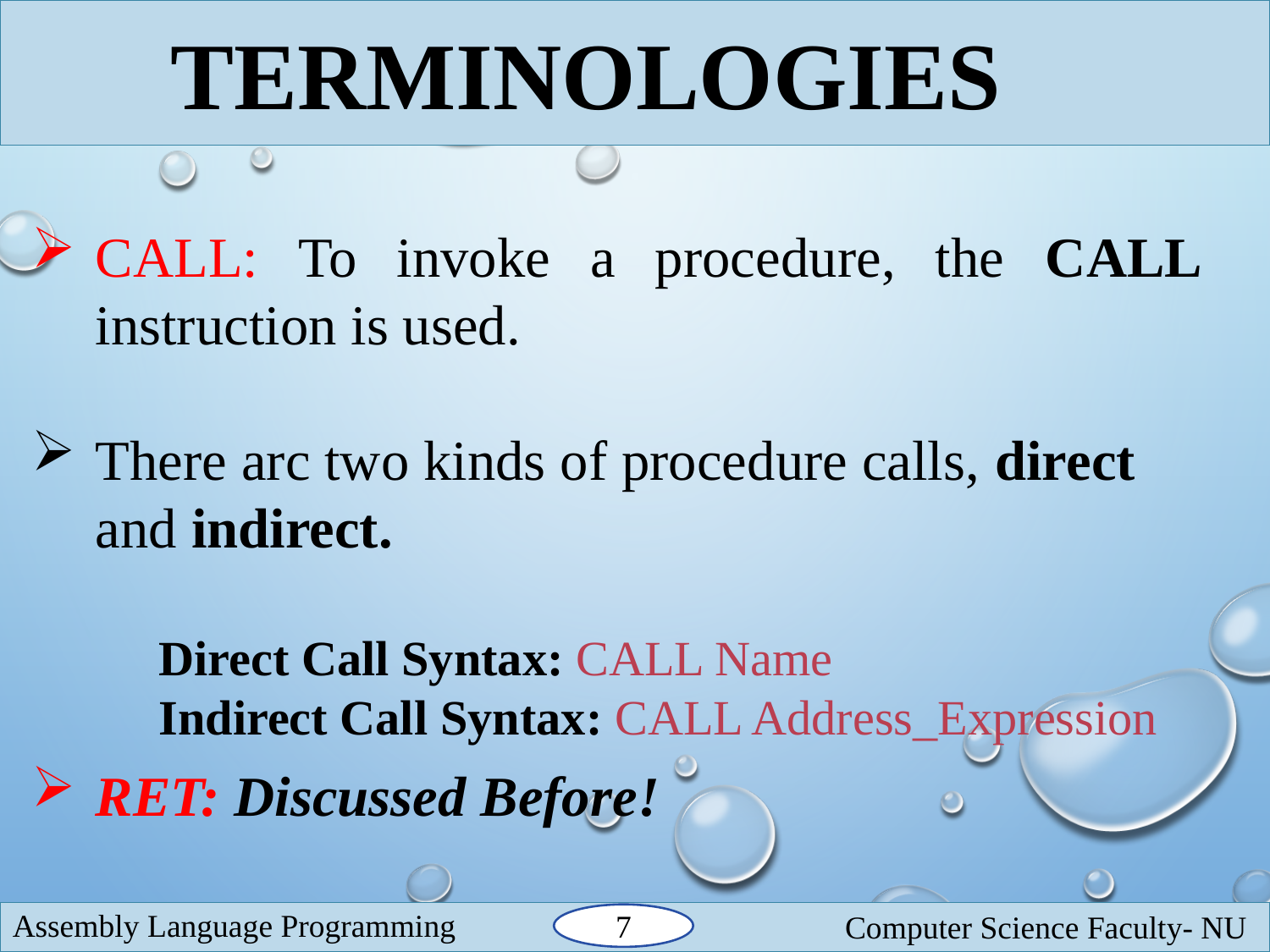

TERMINOLOGIES
CALL: To invoke a procedure, the CALL instruction is used.

There arc two kinds of procedure calls, direct and indirect.

	Direct Call Syntax: CALL Name
	Indirect Call Syntax: CALL Address_Expression
RET: Discussed Before!
Assembly Language Programming
Computer Science Faculty- NU

7